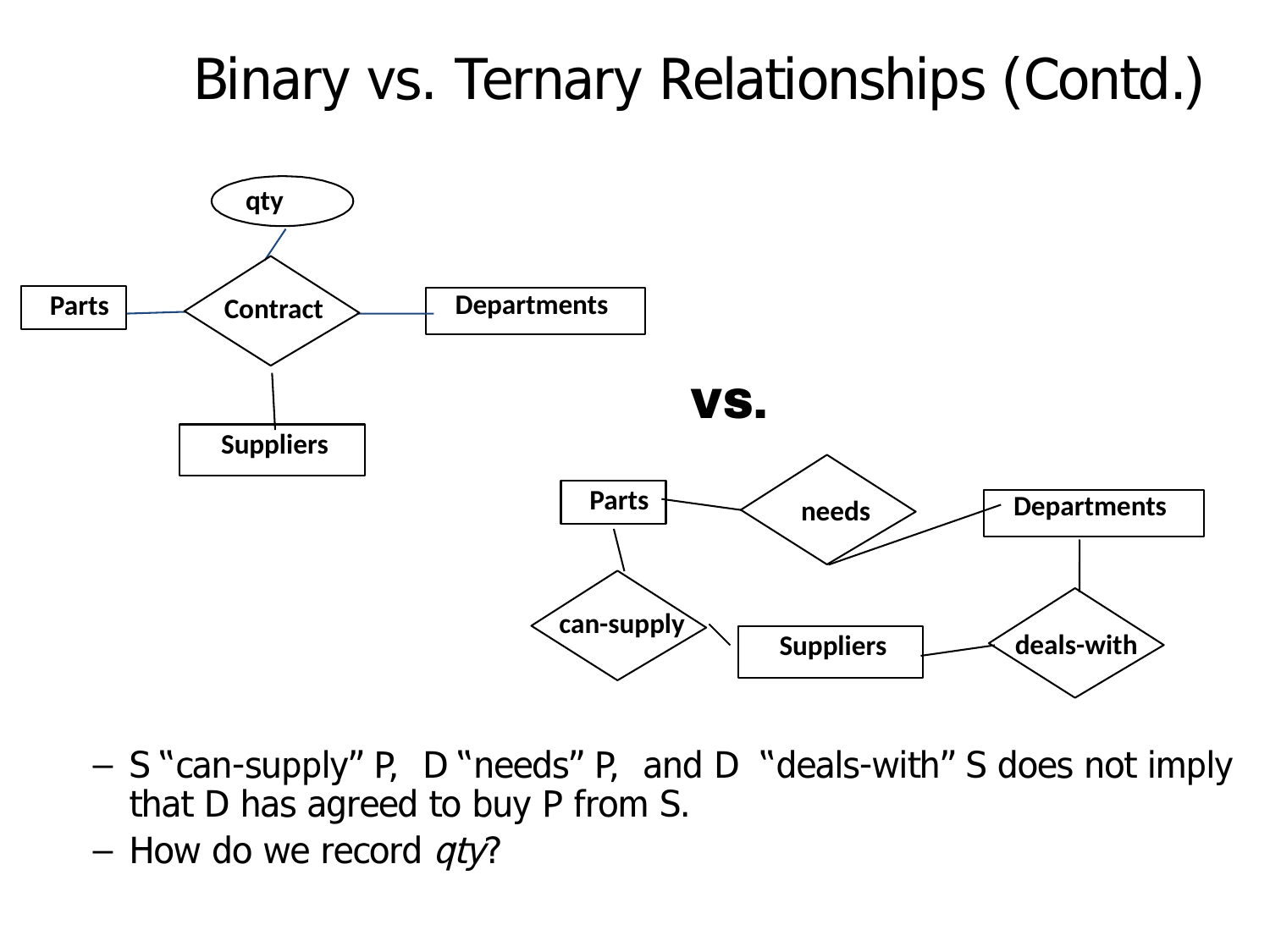

# Binary vs. Ternary Relationships (Contd.)

qty

Departments
Parts
Contract

VS.

Suppliers

Parts

Departments
needs

can-supply
deals-with
Suppliers

S “can-supply” P,  D “needs” P,  and D  “deals-with” S does not imply that D has agreed to buy P from S.
How do we record qty?